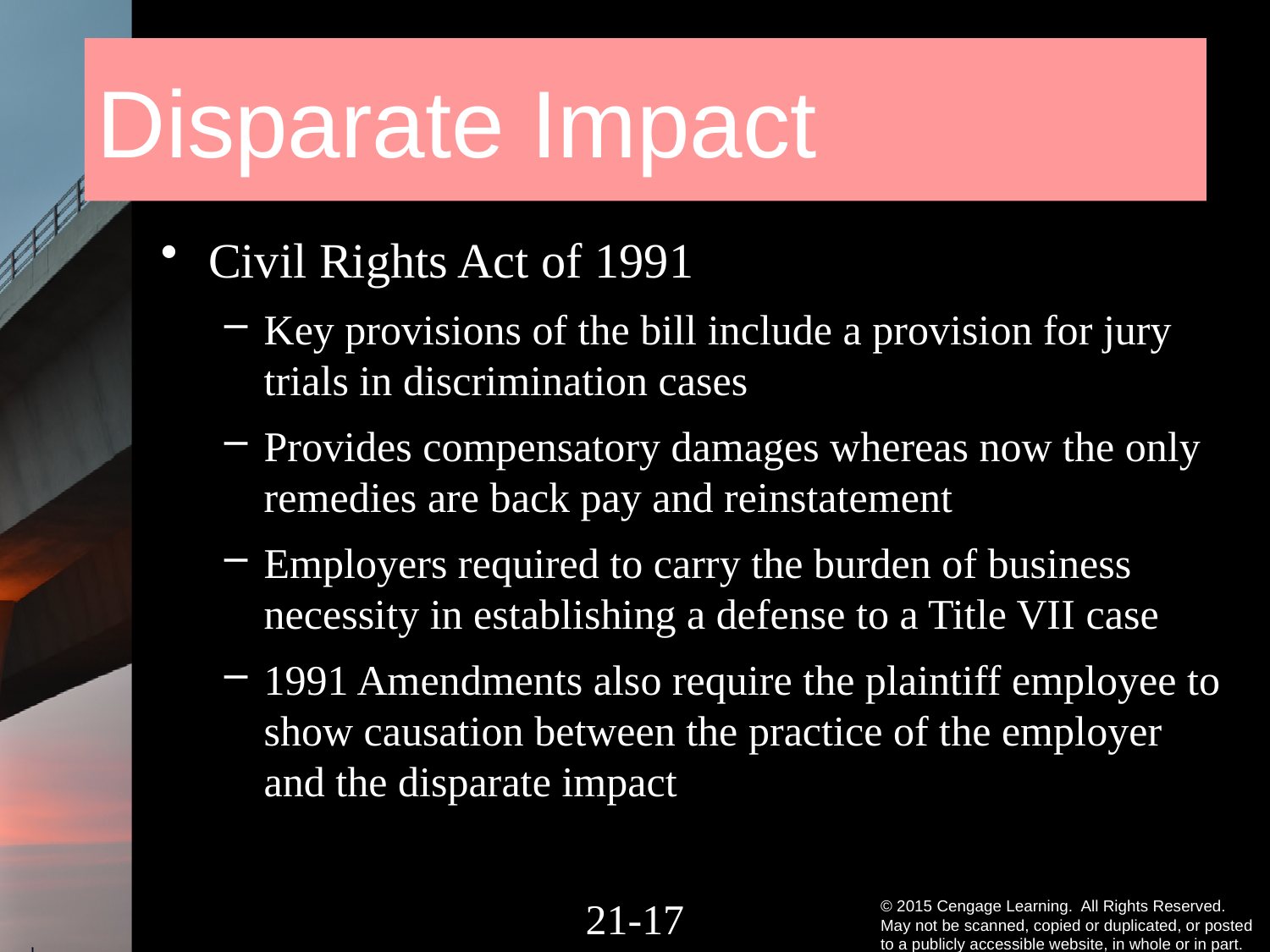

# Disparate Impact
Civil Rights Act of 1991
Key provisions of the bill include a provision for jury trials in discrimination cases
Provides compensatory damages whereas now the only remedies are back pay and reinstatement
Employers required to carry the burden of business necessity in establishing a defense to a Title VII case
1991 Amendments also require the plaintiff employee to show causation between the practice of the employer and the disparate impact
21-17